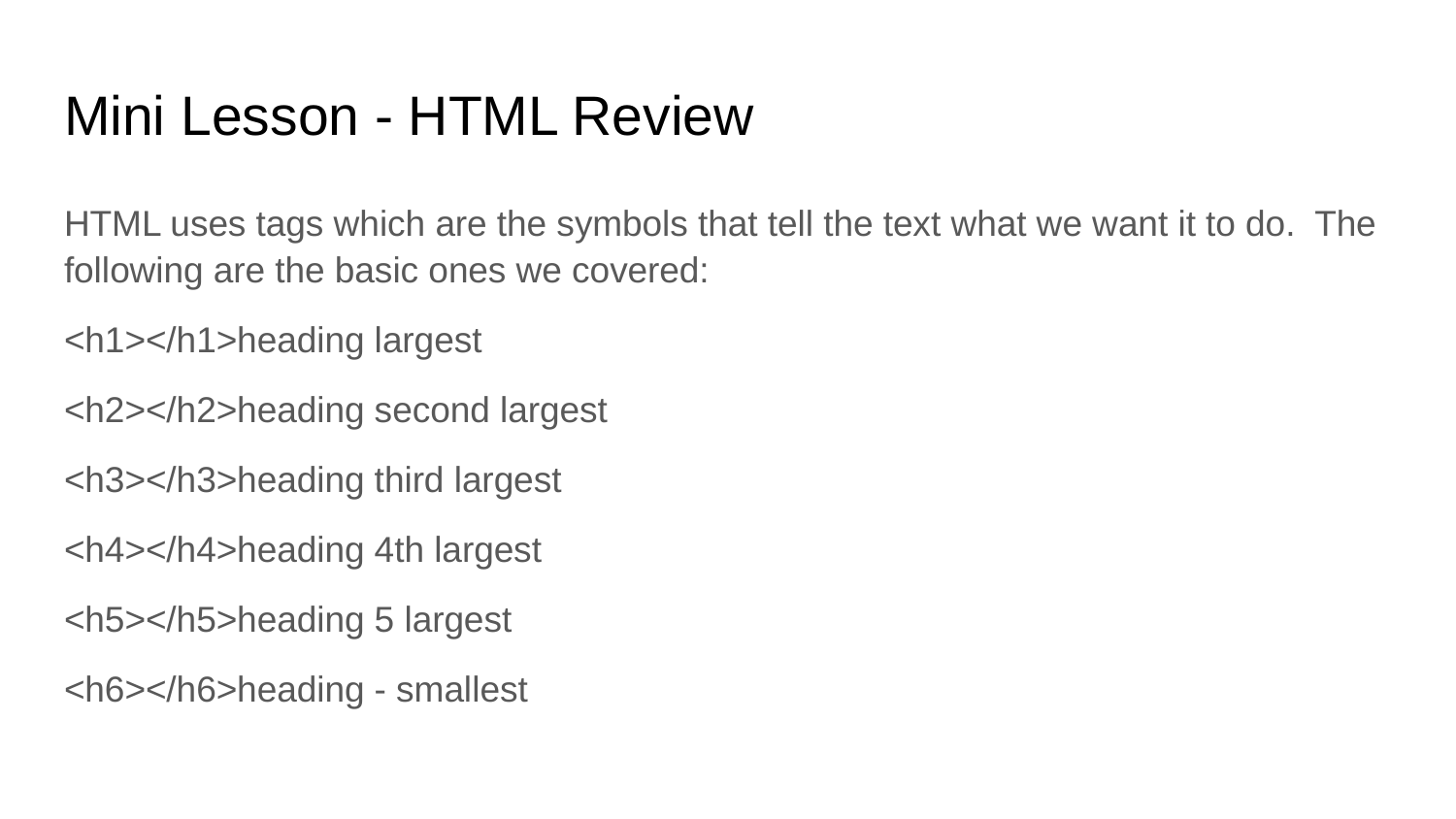

# Mini Lesson - HTML Review
HTML uses tags which are the symbols that tell the text what we want it to do.  The following are the basic ones we covered:
<h1></h1>heading largest
<h2></h2>heading second largest
<h3></h3>heading third largest
<h4></h4>heading 4th largest
<h5></h5>heading 5 largest
<h6></h6>heading - smallest